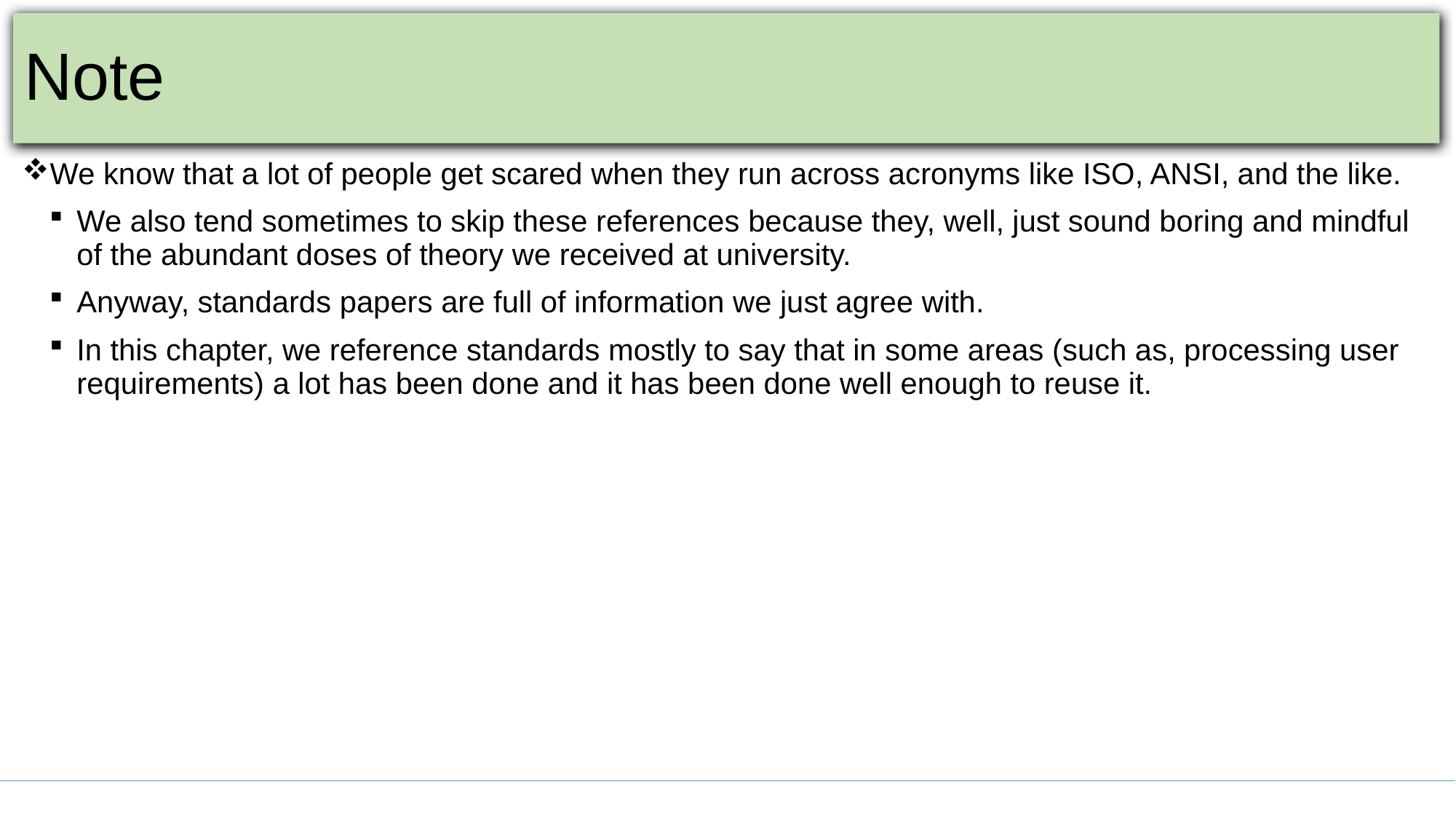

# Note
We know that a lot of people get scared when they run across acronyms like ISO, ANSI, and the like.
We also tend sometimes to skip these references because they, well, just sound boring and mindful of the abundant doses of theory we received at university.
Anyway, standards papers are full of information we just agree with.
In this chapter, we reference standards mostly to say that in some areas (such as, processing user requirements) a lot has been done and it has been done well enough to reuse it.